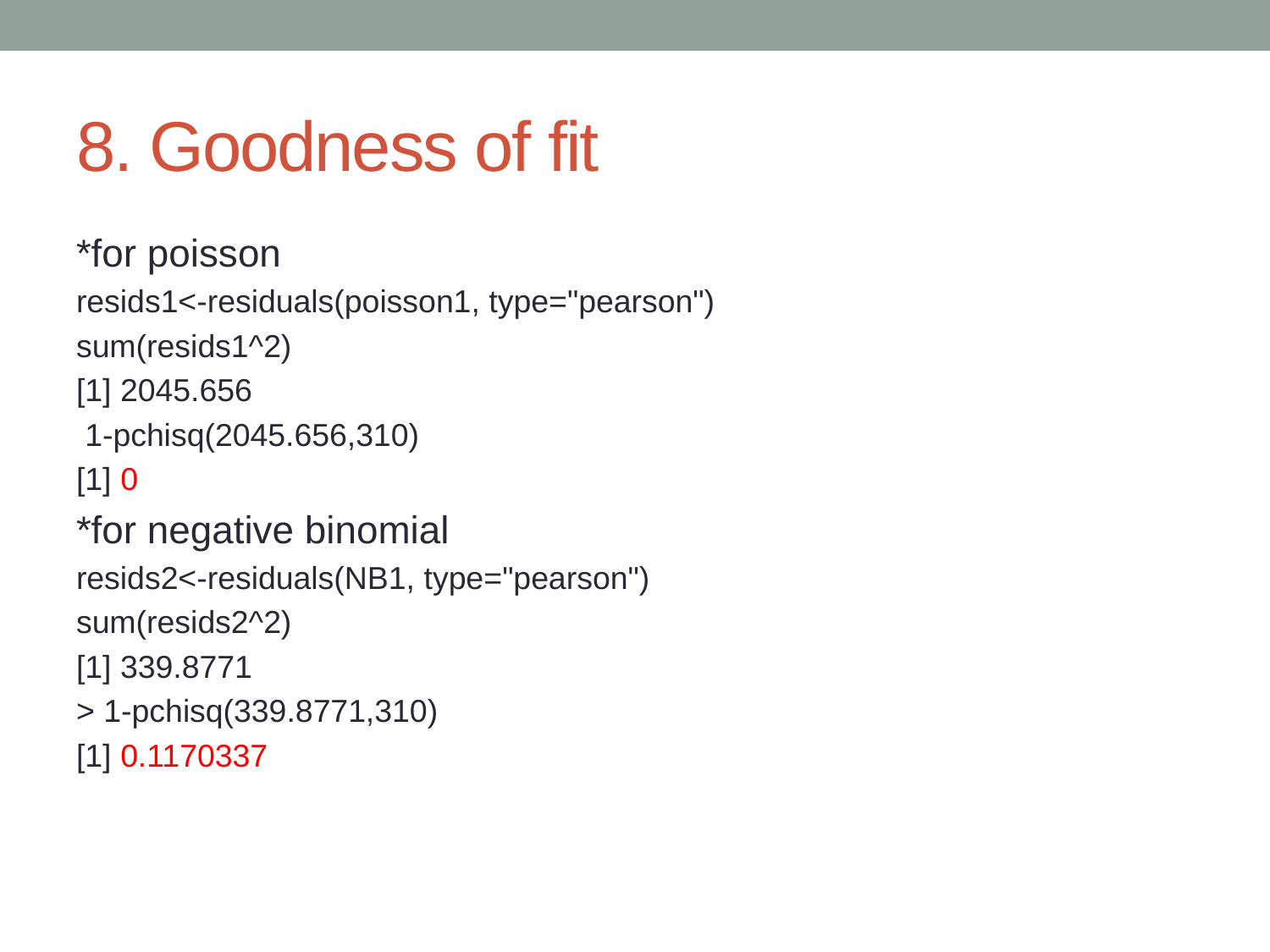

# 8. Goodness of fit
*for poisson
resids1<-residuals(poisson1, type="pearson")
sum(resids1^2)
[1] 2045.656
 1-pchisq(2045.656,310)
[1] 0
*for negative binomial
resids2<-residuals(NB1, type="pearson")
sum(resids2^2)
[1] 339.8771
> 1-pchisq(339.8771,310)
[1] 0.1170337